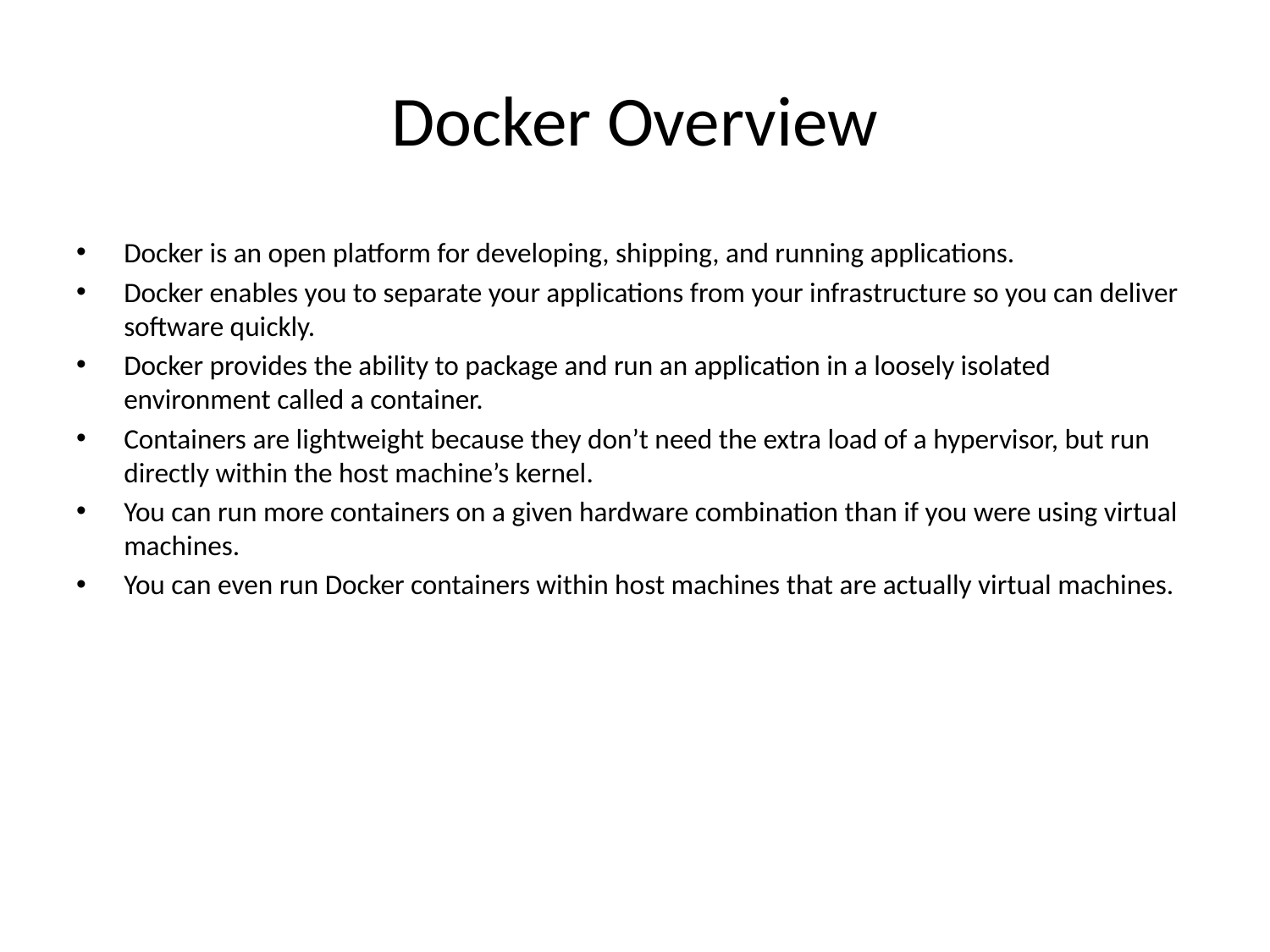

# Docker Overview
Docker is an open platform for developing, shipping, and running applications.
Docker enables you to separate your applications from your infrastructure so you can deliver software quickly.
Docker provides the ability to package and run an application in a loosely isolated environment called a container.
Containers are lightweight because they don’t need the extra load of a hypervisor, but run directly within the host machine’s kernel.
You can run more containers on a given hardware combination than if you were using virtual machines.
You can even run Docker containers within host machines that are actually virtual machines.